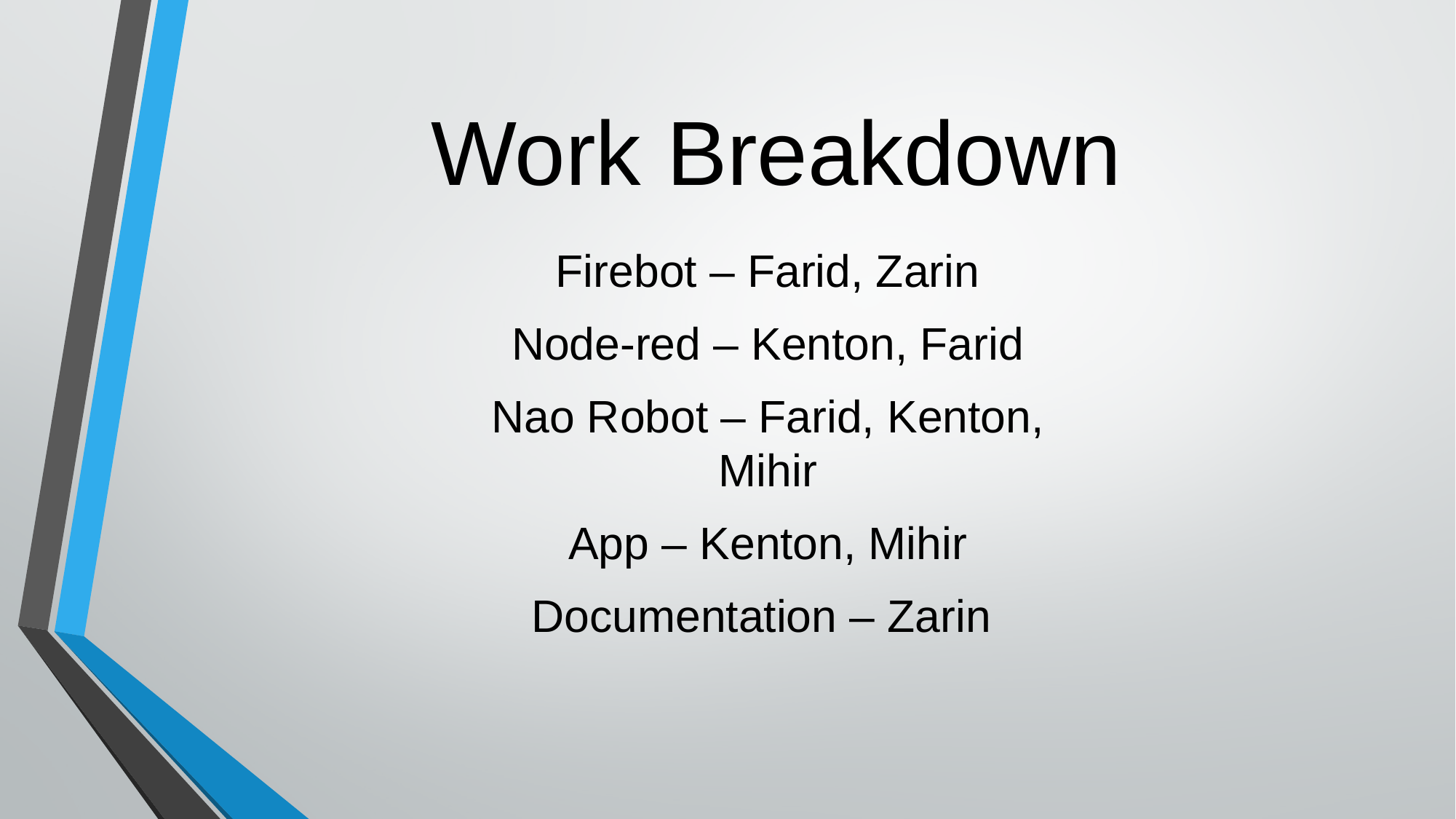

# Work Breakdown
Firebot – Farid, Zarin
Node-red – Kenton, Farid
Nao Robot – Farid, Kenton, Mihir
App – Kenton, Mihir
Documentation – Zarin